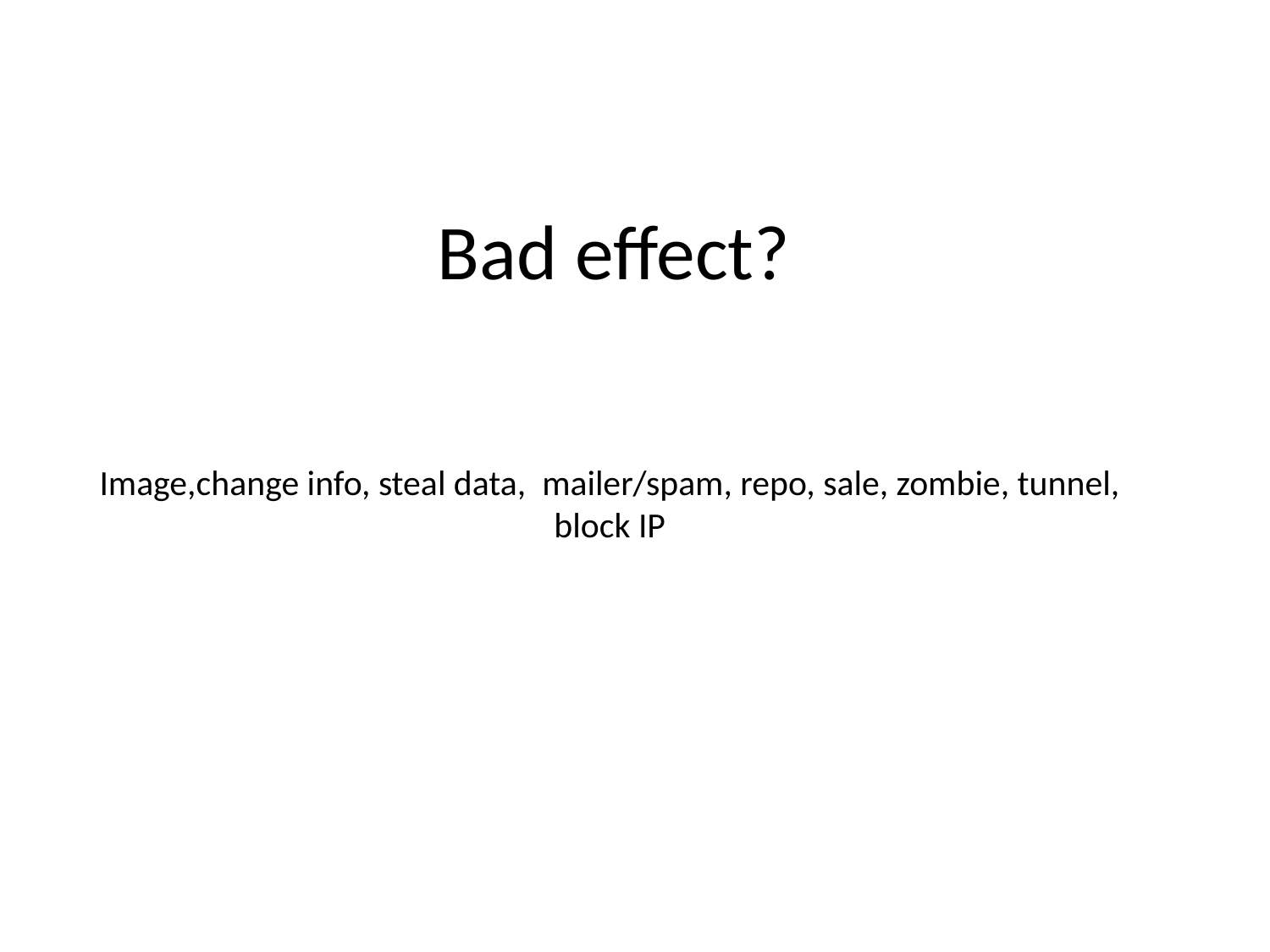

Bad effect?
# Image,change info, steal data,  mailer/spam, repo, sale, zombie, tunnel, block IP